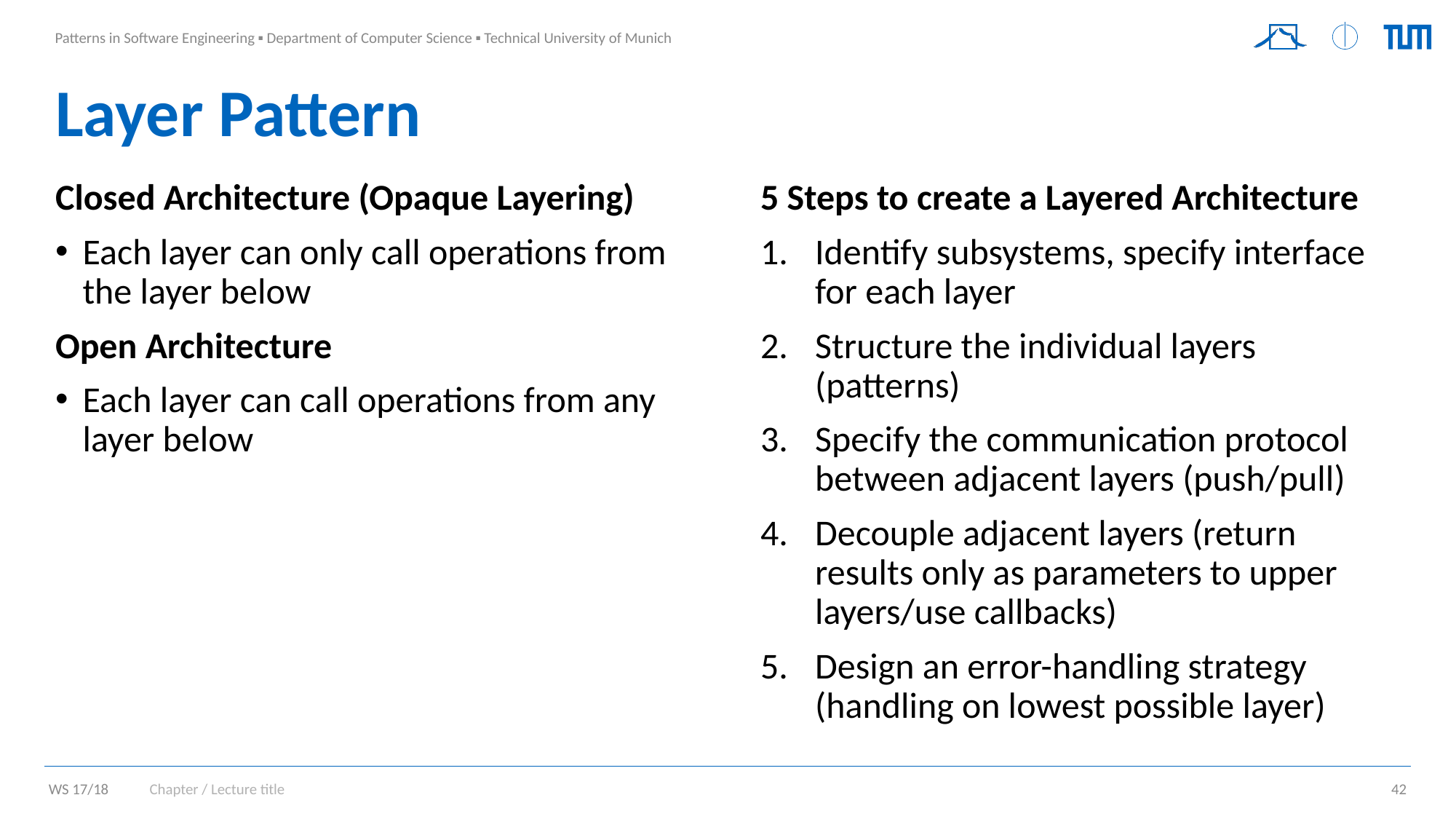

# Layer Pattern
5 Steps to create a Layered Architecture
Identify subsystems, specify interface for each layer
Structure the individual layers (patterns)
Specify the communication protocol between adjacent layers (push/pull)
Decouple adjacent layers (return results only as parameters to upper layers/use callbacks)
Design an error-handling strategy (handling on lowest possible layer)

Closed Architecture (Opaque Layering)
Each layer can only call operations from the layer below
Open Architecture
Each layer can call operations from any layer below

Chapter / Lecture title
42
WS 17/18